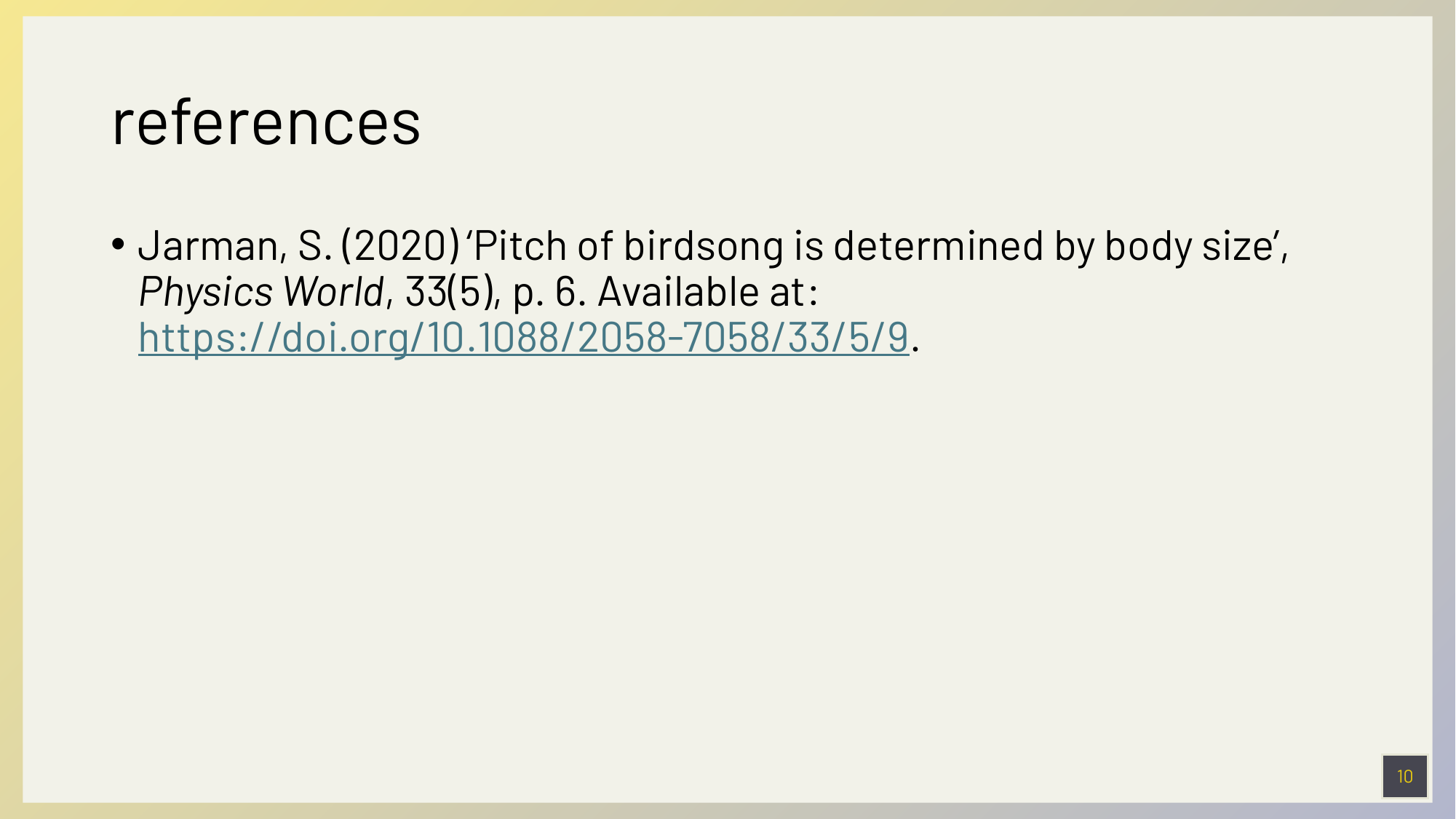

# references
Jarman, S. (2020) ‘Pitch of birdsong is determined by body size’, Physics World, 33(5), p. 6. Available at: https://doi.org/10.1088/2058-7058/33/5/9.

10